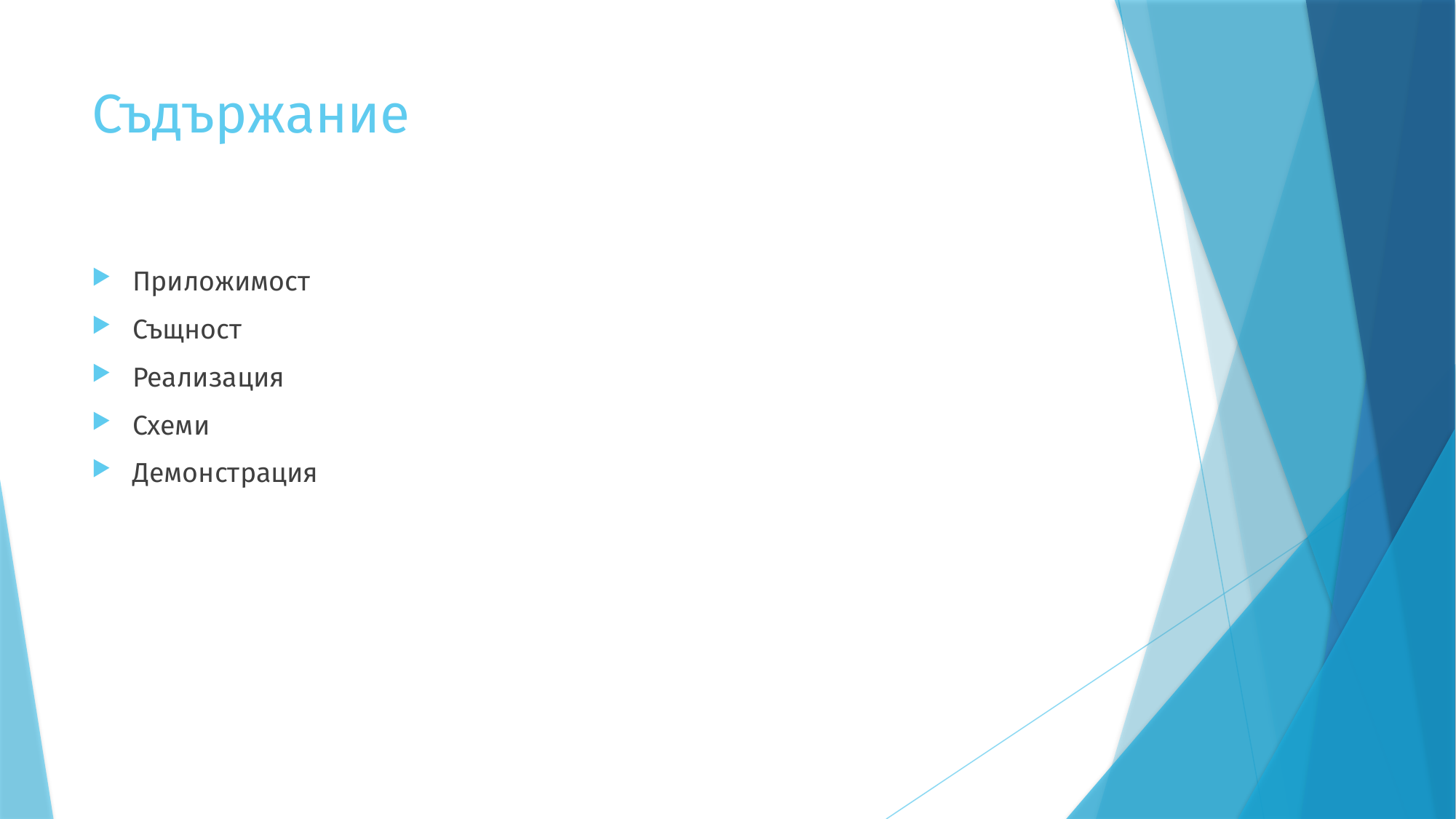

# Съдържание
Приложимост
Същност
Реализация
Схеми
Демонстрация